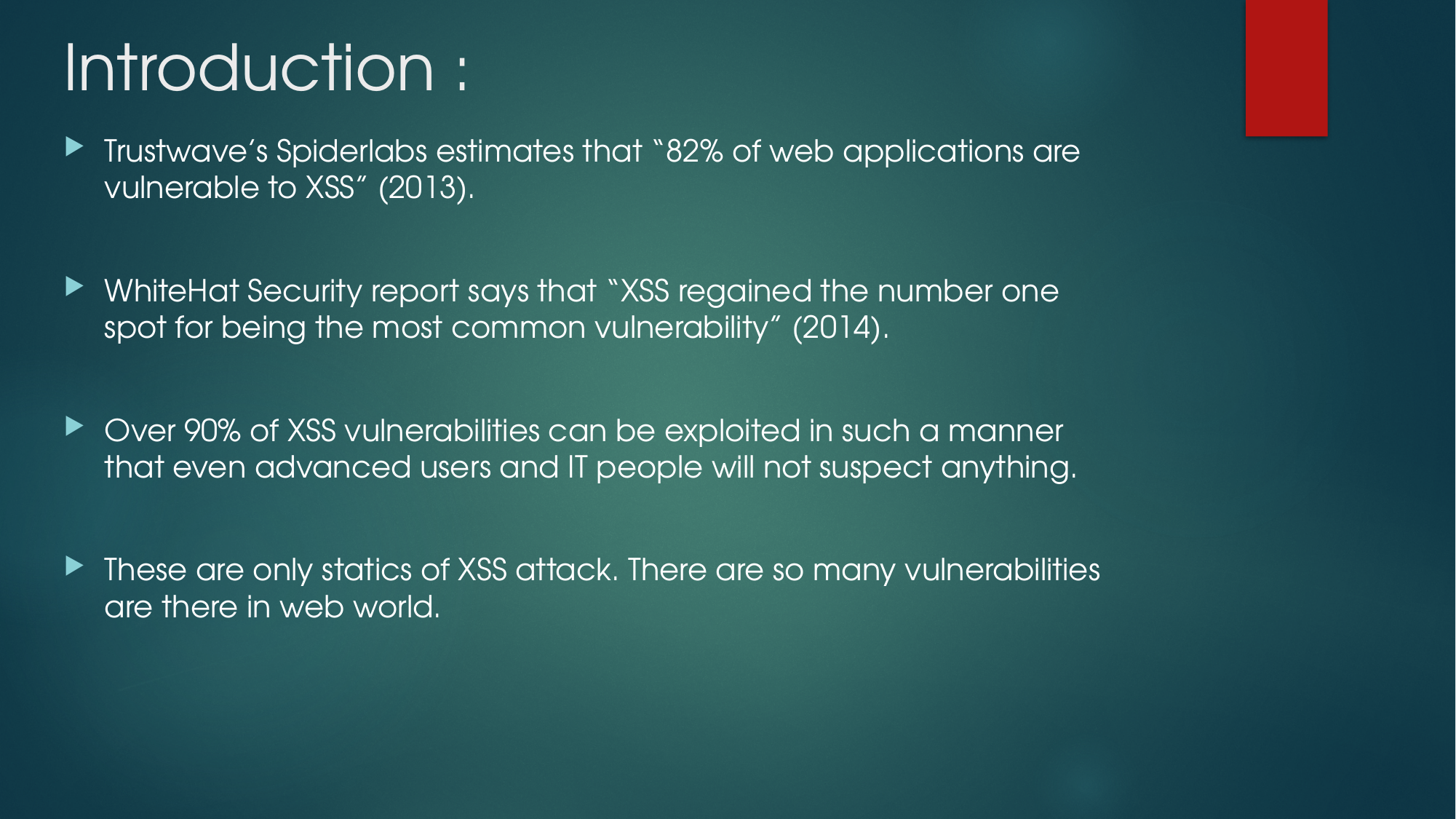

# Introduction :
Trustwave’s Spiderlabs estimates that “82% of web applications are vulnerable to XSS” (2013).

WhiteHat Security report says that “XSS regained the number one spot for being the most common vulnerability” (2014).

Over 90% of XSS vulnerabilities can be exploited in such a manner that even advanced users and IT people will not suspect anything.

These are only statics of XSS attack. There are so many vulnerabilities are there in web world.